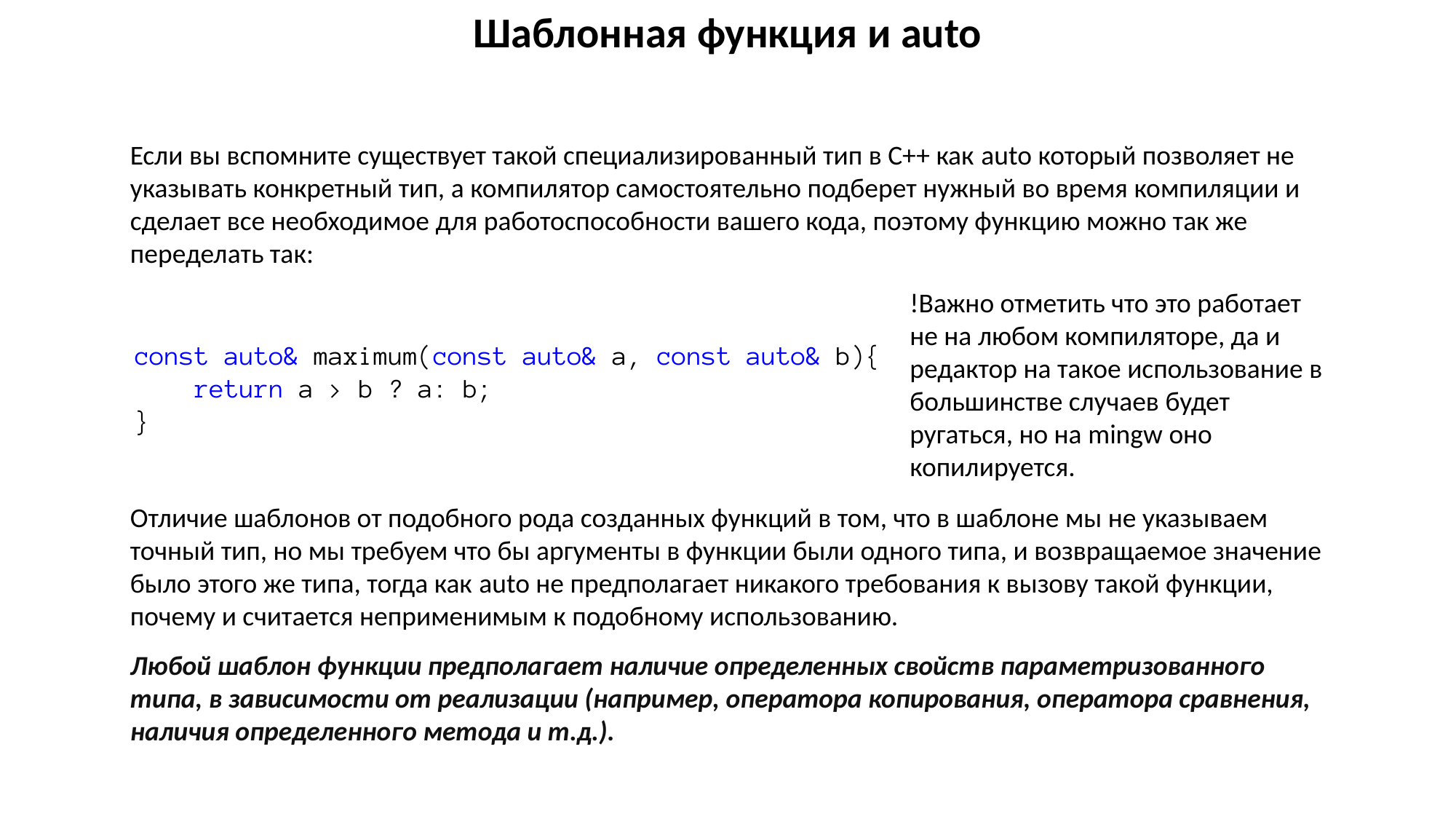

Шаблонная функция и auto
Если вы вспомните существует такой специализированный тип в С++ как auto который позволяет не указывать конкретный тип, а компилятор самостоятельно подберет нужный во время компиляции и сделает все необходимое для работоспособности вашего кода, поэтому функцию можно так же переделать так:
!Важно отметить что это работает не на любом компиляторе, да и редактор на такое использование в большинстве случаев будет ругаться, но на mingw оно копилируется.
const auto& maximum(const auto& a, const auto& b){
    return a > b ? a: b;
}
Отличие шаблонов от подобного рода созданных функций в том, что в шаблоне мы не указываем точный тип, но мы требуем что бы аргументы в функции были одного типа, и возвращаемое значение было этого же типа, тогда как auto не предполагает никакого требования к вызову такой функции, почему и считается неприменимым к подобному использованию.
Любой шаблон функции предполагает наличие определенных свойств параметризованного типа, в зависимости от реализации (например, оператора копирования, оператора сравнения, наличия определенного метода и т.д.).